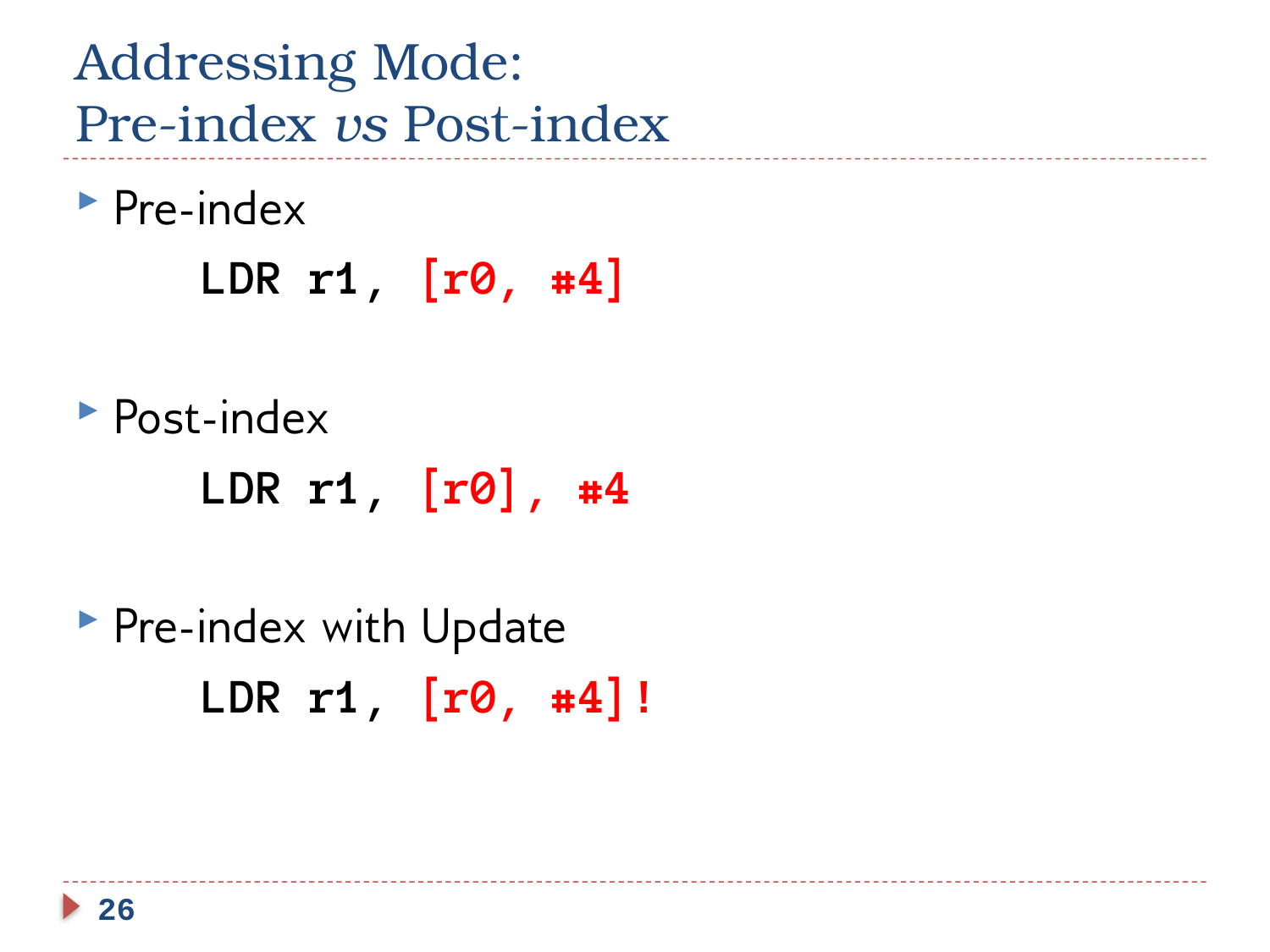

# Addressing Mode: Pre-index vs Post-index
Pre-index
	LDR r1, [r0, #4]

Post-index
	LDR r1, [r0], #4

Pre-index with Update
	LDR r1, [r0, #4]!

26